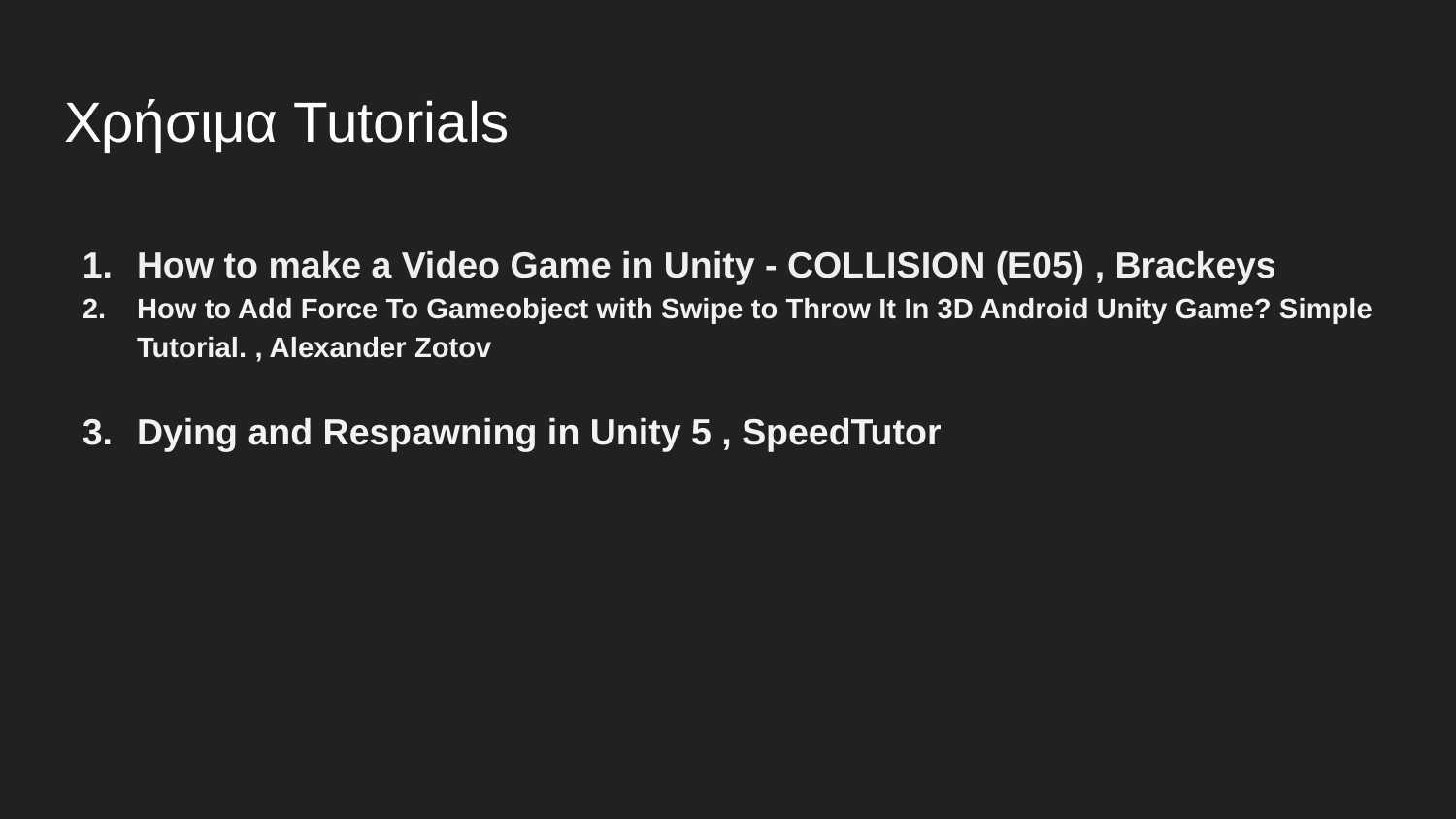

# Χρήσιμα Tutorials
How to make a Video Game in Unity - COLLISION (E05) , Brackeys
How to Add Force To Gameobject with Swipe to Throw It In 3D Android Unity Game? Simple Tutorial. , Alexander Zotov
Dying and Respawning in Unity 5 , SpeedTutor